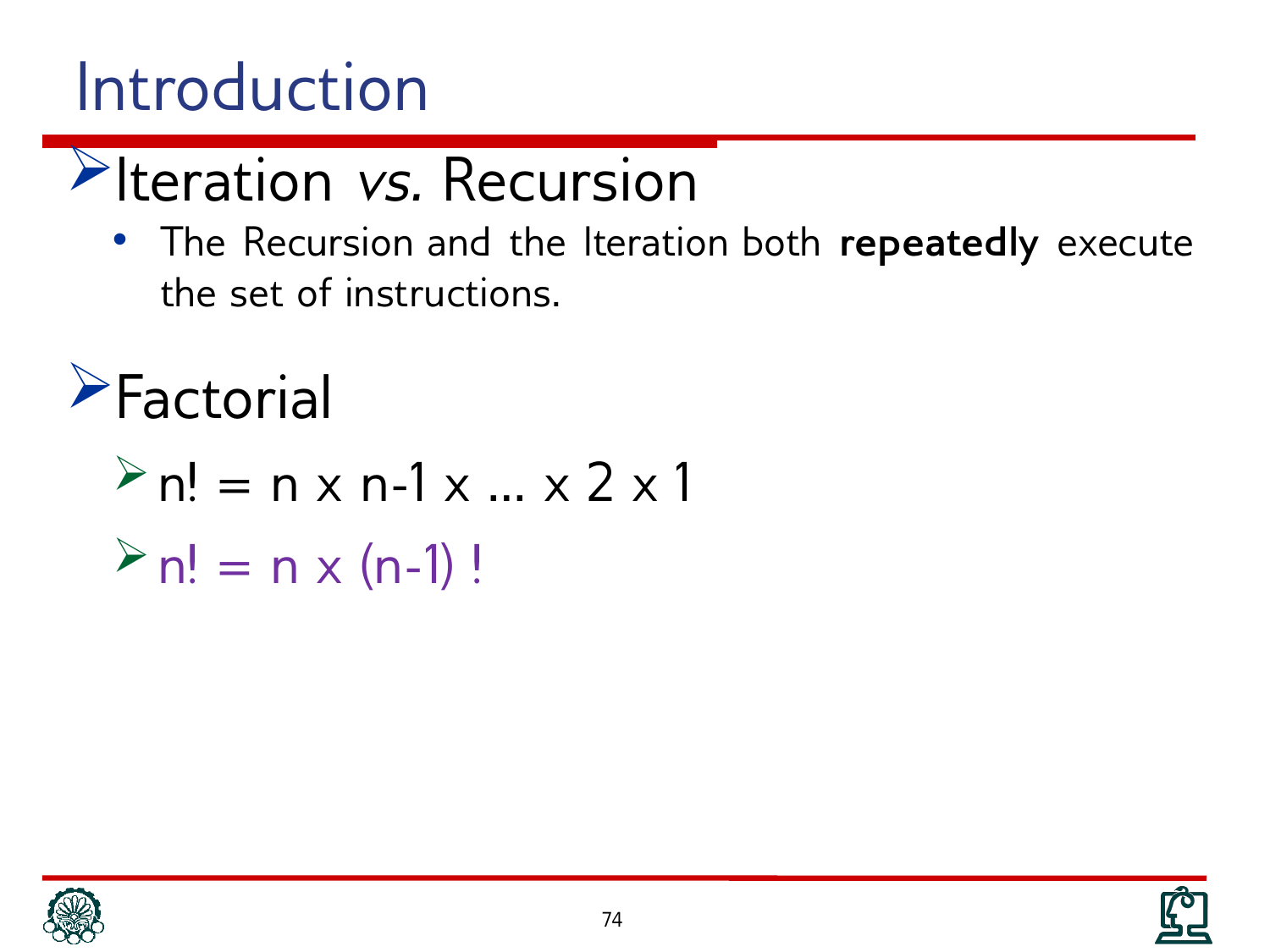

Introduction
Iteration vs. Recursion
The Recursion and the Iteration both repeatedly execute the set of instructions.
Factorial
n! = n x n-1 x … x 2 x 1
n! = n x (n-1) !
74